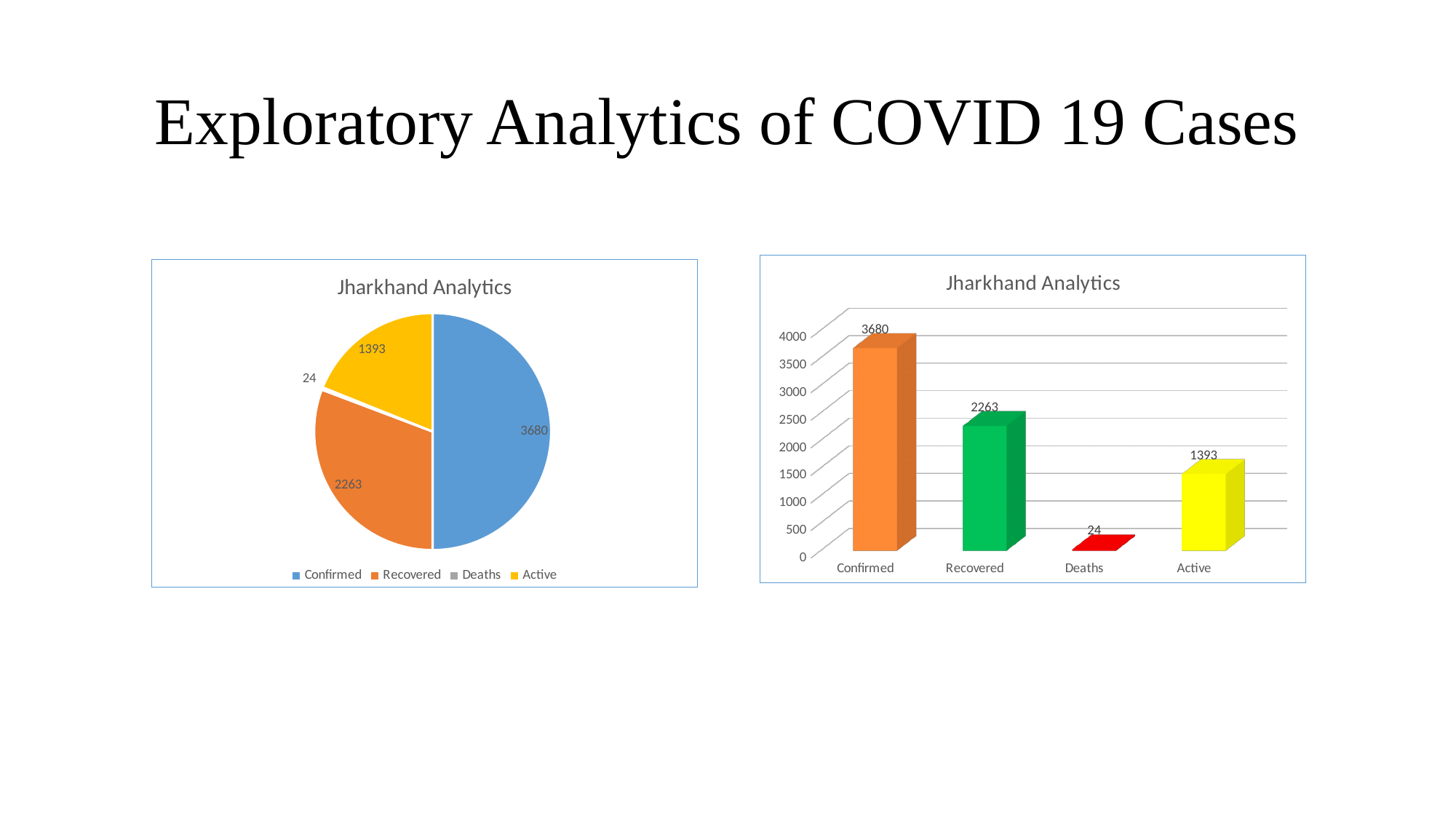

# Exploratory Analytics of COVID 19 Cases

[unsupported chart]

[unsupported chart]